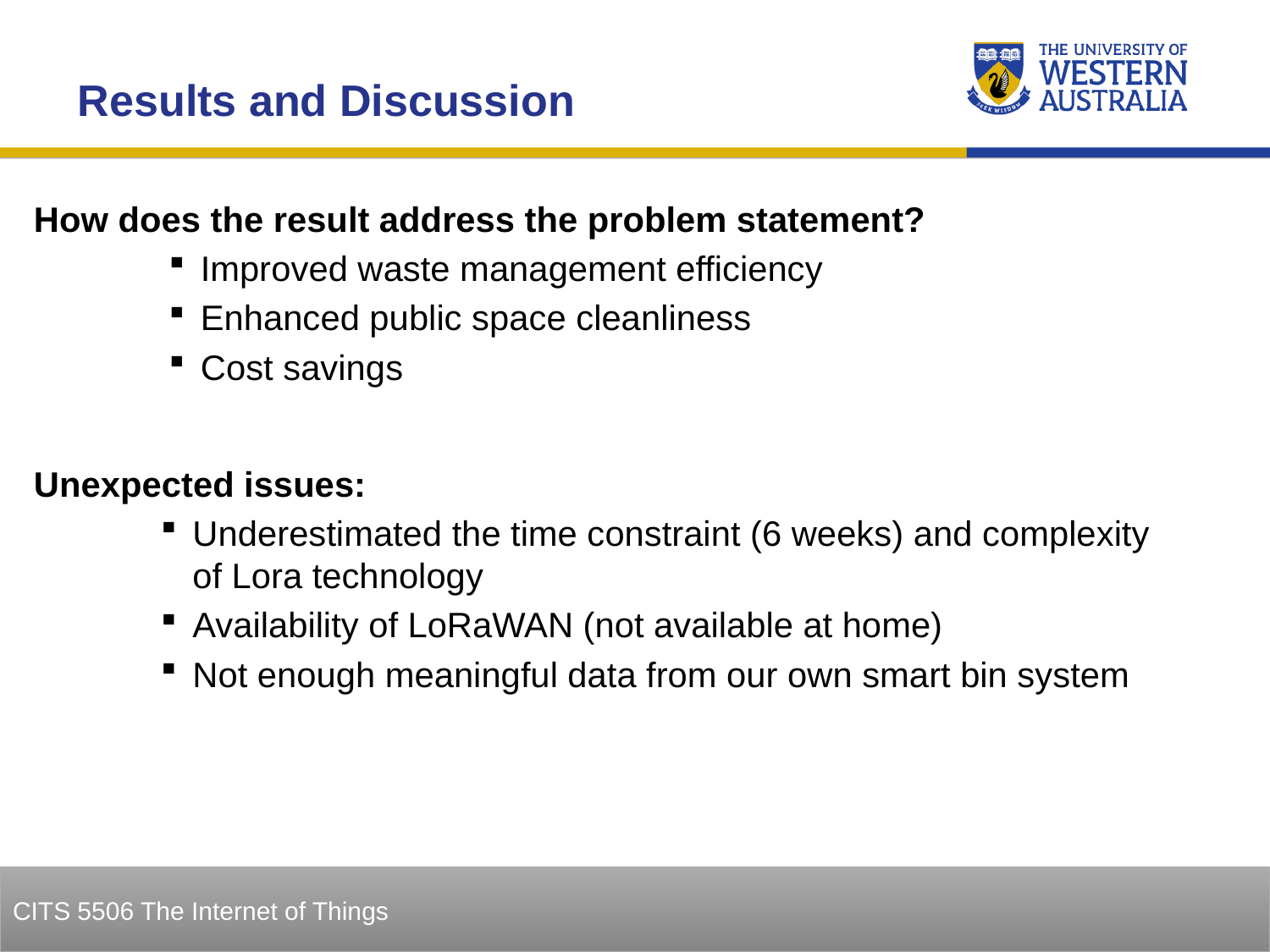

Results and Discussion
How does the result address the problem statement?
Improved waste management efficiency
Enhanced public space cleanliness
Cost savings

Unexpected issues:
Underestimated the time constraint (6 weeks) and complexity of Lora technology
Availability of LoRaWAN (not available at home)
Not enough meaningful data from our own smart bin system

30